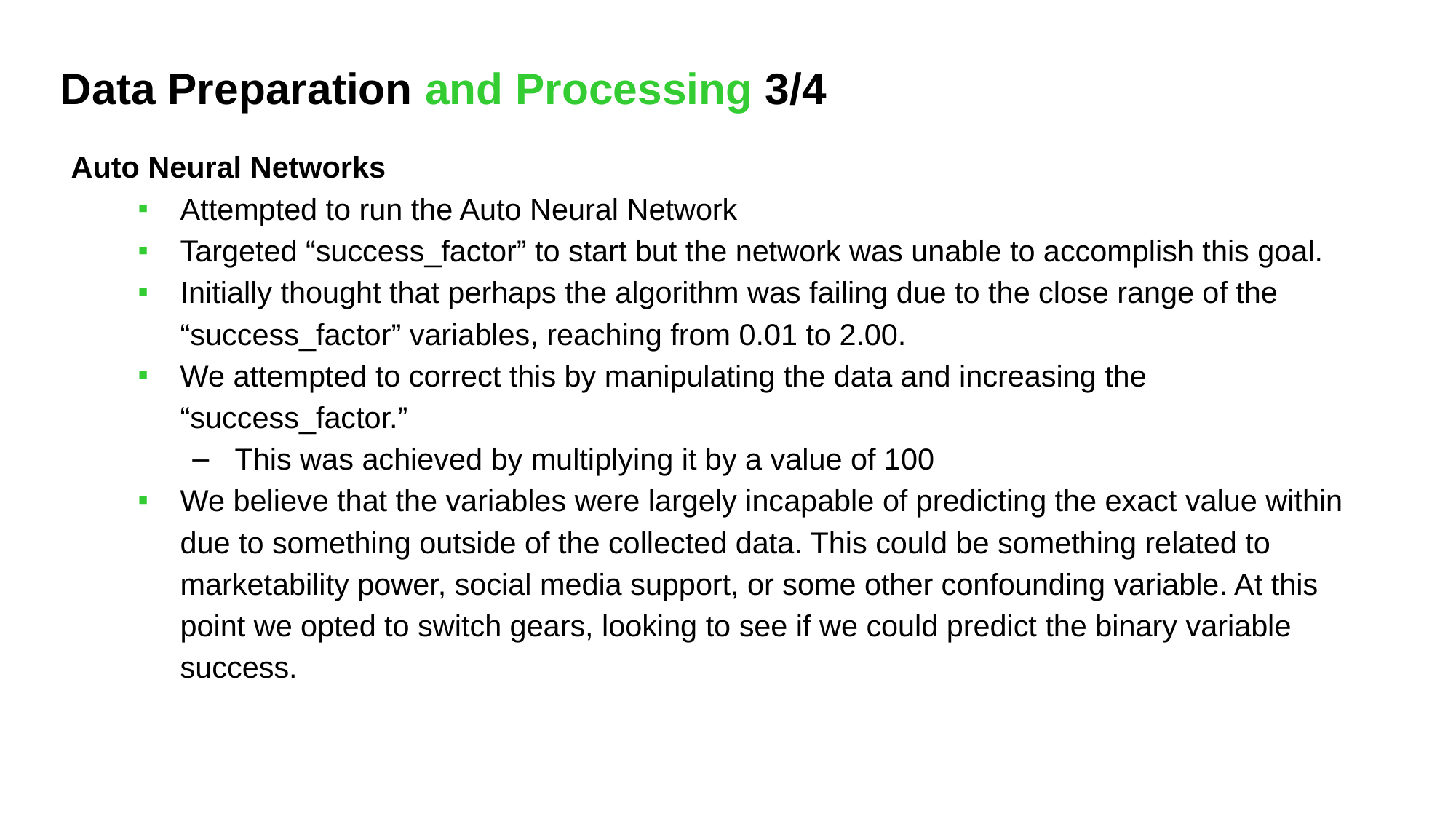

Data Preparation and Processing 3/4
Auto Neural Networks
Attempted to run the Auto Neural Network
Targeted “success_factor” to start but the network was unable to accomplish this goal.
Initially thought that perhaps the algorithm was failing due to the close range of the “success_factor” variables, reaching from 0.01 to 2.00.
We attempted to correct this by manipulating the data and increasing the “success_factor.”
This was achieved by multiplying it by a value of 100
We believe that the variables were largely incapable of predicting the exact value within due to something outside of the collected data. This could be something related to marketability power, social media support, or some other confounding variable. At this point we opted to switch gears, looking to see if we could predict the binary variable success.